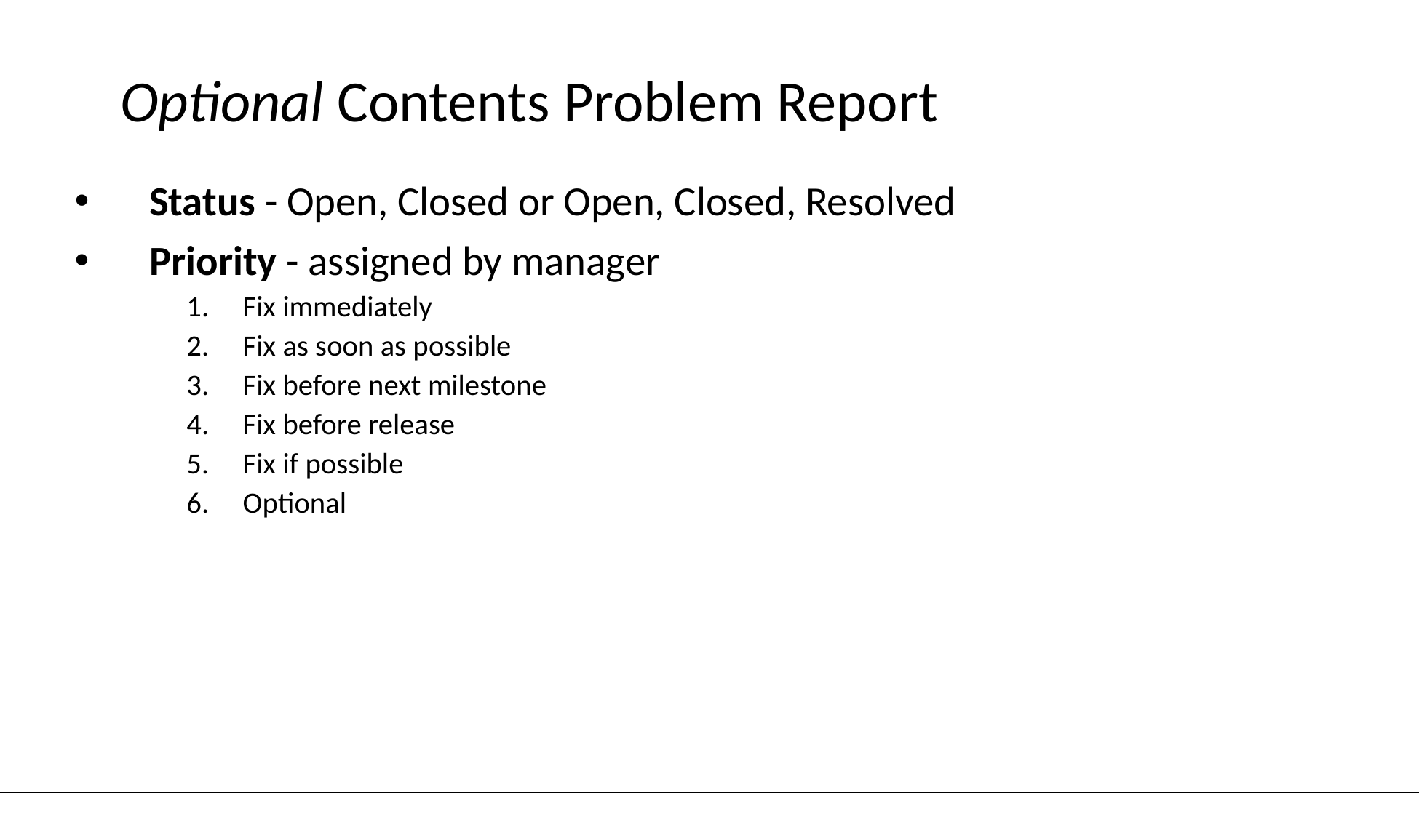

Optional Contents Problem Report
Status - Open, Closed or Open, Closed, Resolved
Priority - assigned by manager
Fix immediately
Fix as soon as possible
Fix before next milestone
Fix before release
Fix if possible
Optional